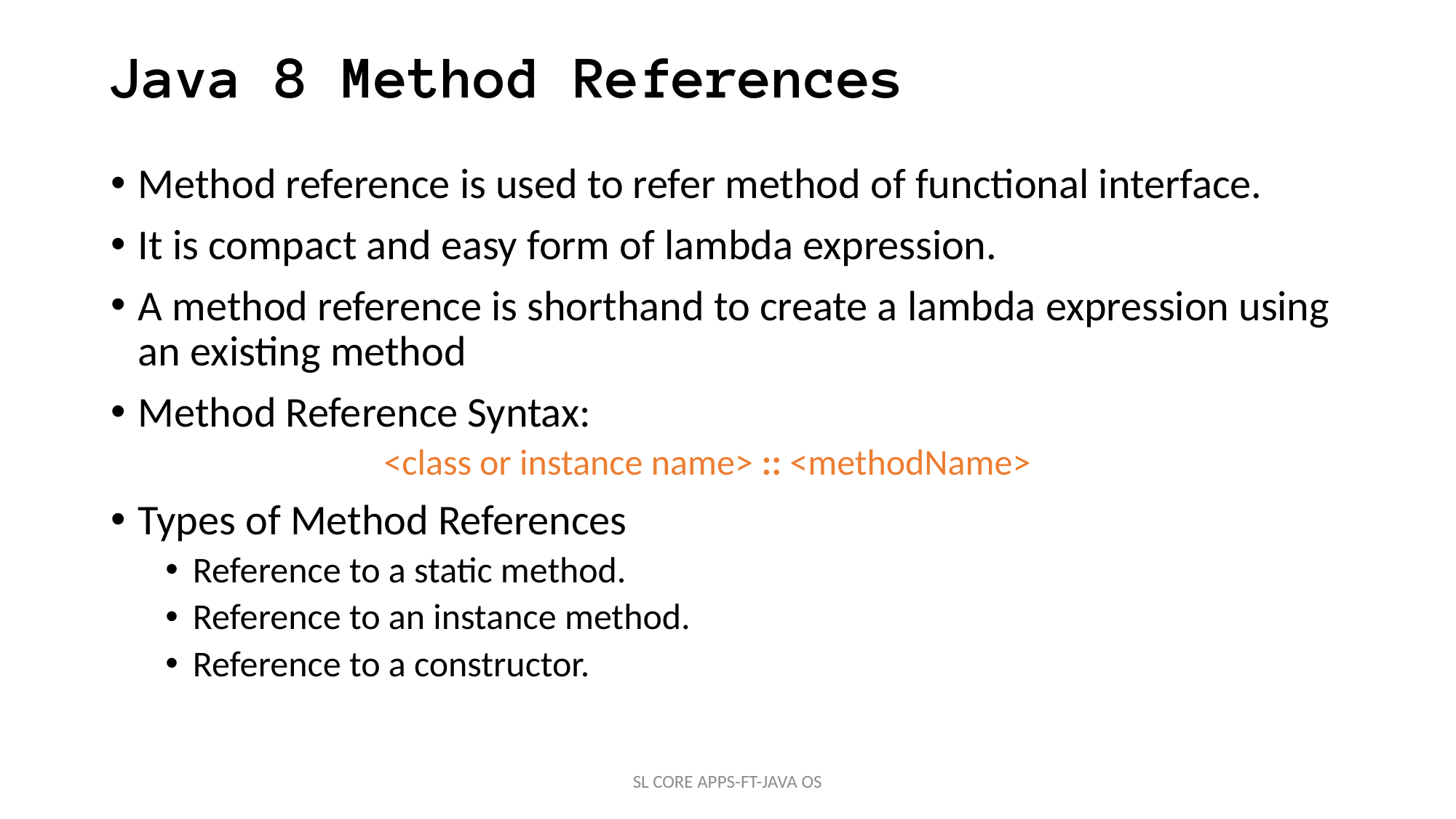

# Java 8 Method References
Method reference is used to refer method of functional interface.
It is compact and easy form of lambda expression.
A method reference is shorthand to create a lambda expression using an existing method
Method Reference Syntax:
		<class or instance name> :: <methodName>
Types of Method References
Reference to a static method.
Reference to an instance method.
Reference to a constructor.

SL CORE APPS-FT-JAVA OS